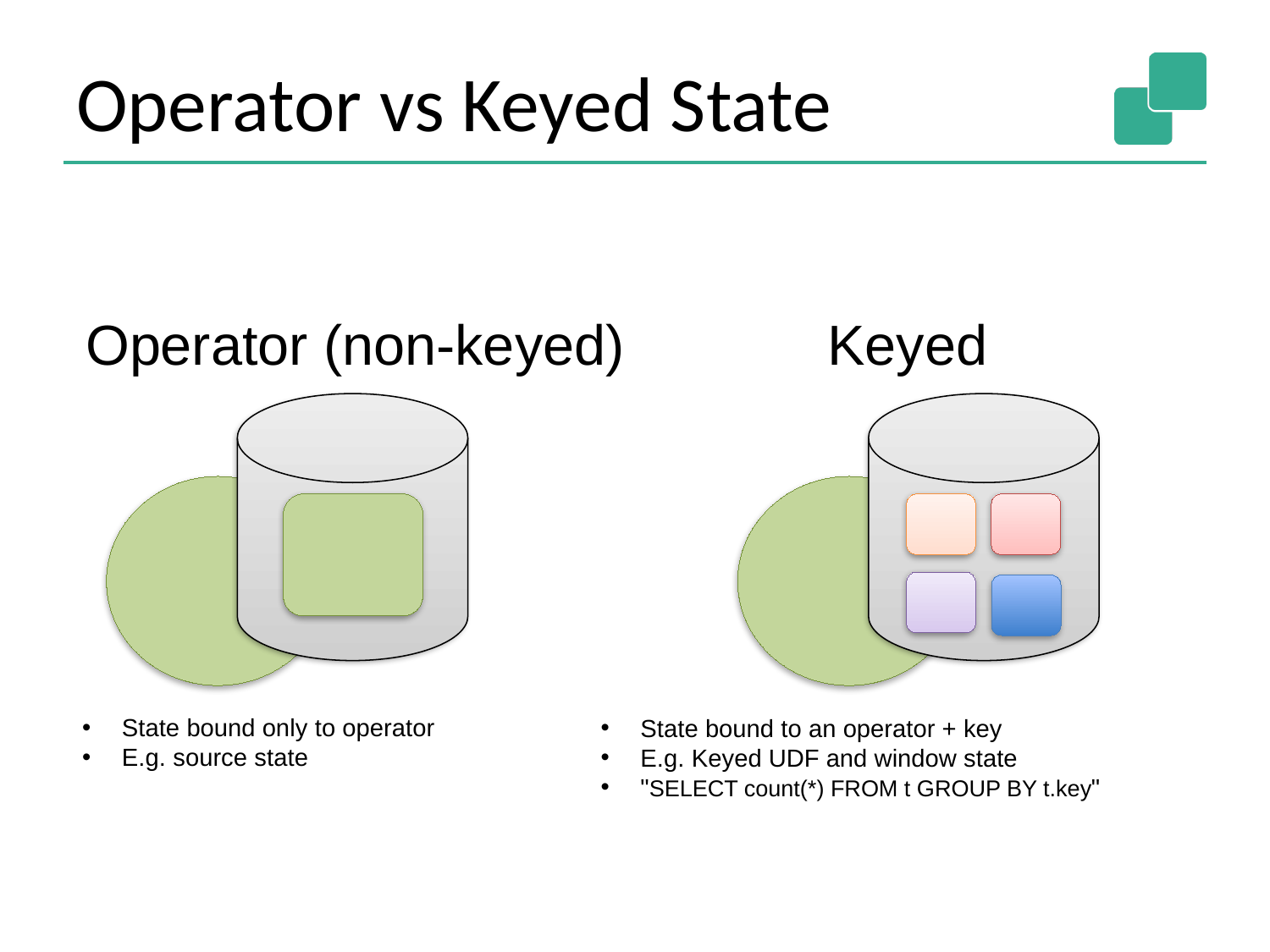

# Operator vs Keyed State
Operator (non-keyed)
Keyed

State bound only to operator
E.g. source state
State bound to an operator + key
E.g. Keyed UDF and window state
"SELECT count(*) FROM t GROUP BY t.key"